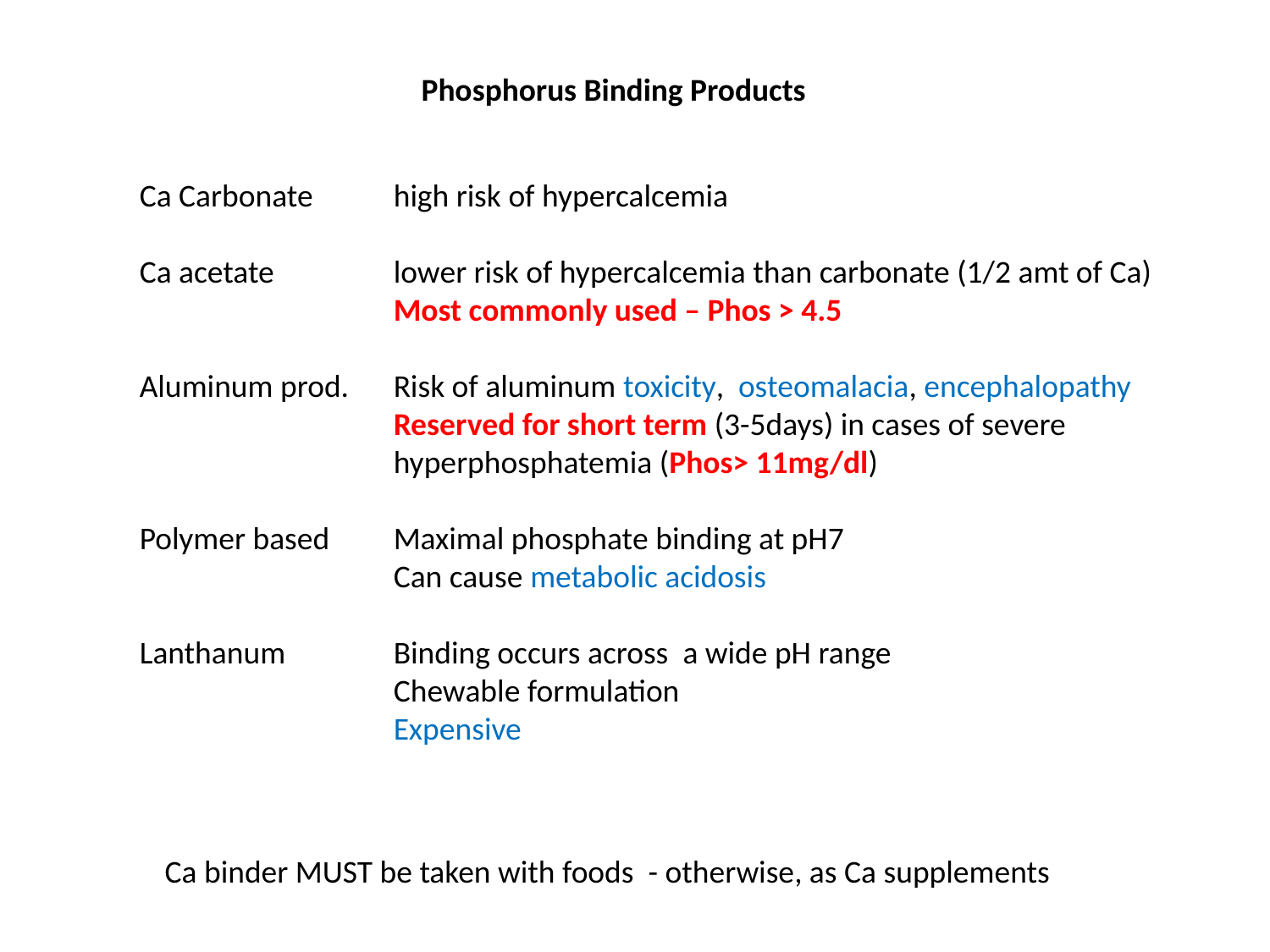

Phosphorus Binding Products
Ca Carbonate	high risk of hypercalcemia

Ca acetate	lower risk of hypercalcemia than carbonate (1/2 amt of Ca)
		Most commonly used – Phos > 4.5

Aluminum prod.	Risk of aluminum toxicity,  osteomalacia, encephalopathy
Reserved for short term (3-5days) in cases of severe hyperphosphatemia (Phos> 11mg/dl)

Polymer based	Maximal phosphate binding at pH7
		Can cause metabolic acidosis

Lanthanum	Binding occurs across  a wide pH range
 		Chewable formulation
		Expensive
Ca binder MUST be taken with foods  - otherwise, as Ca supplements